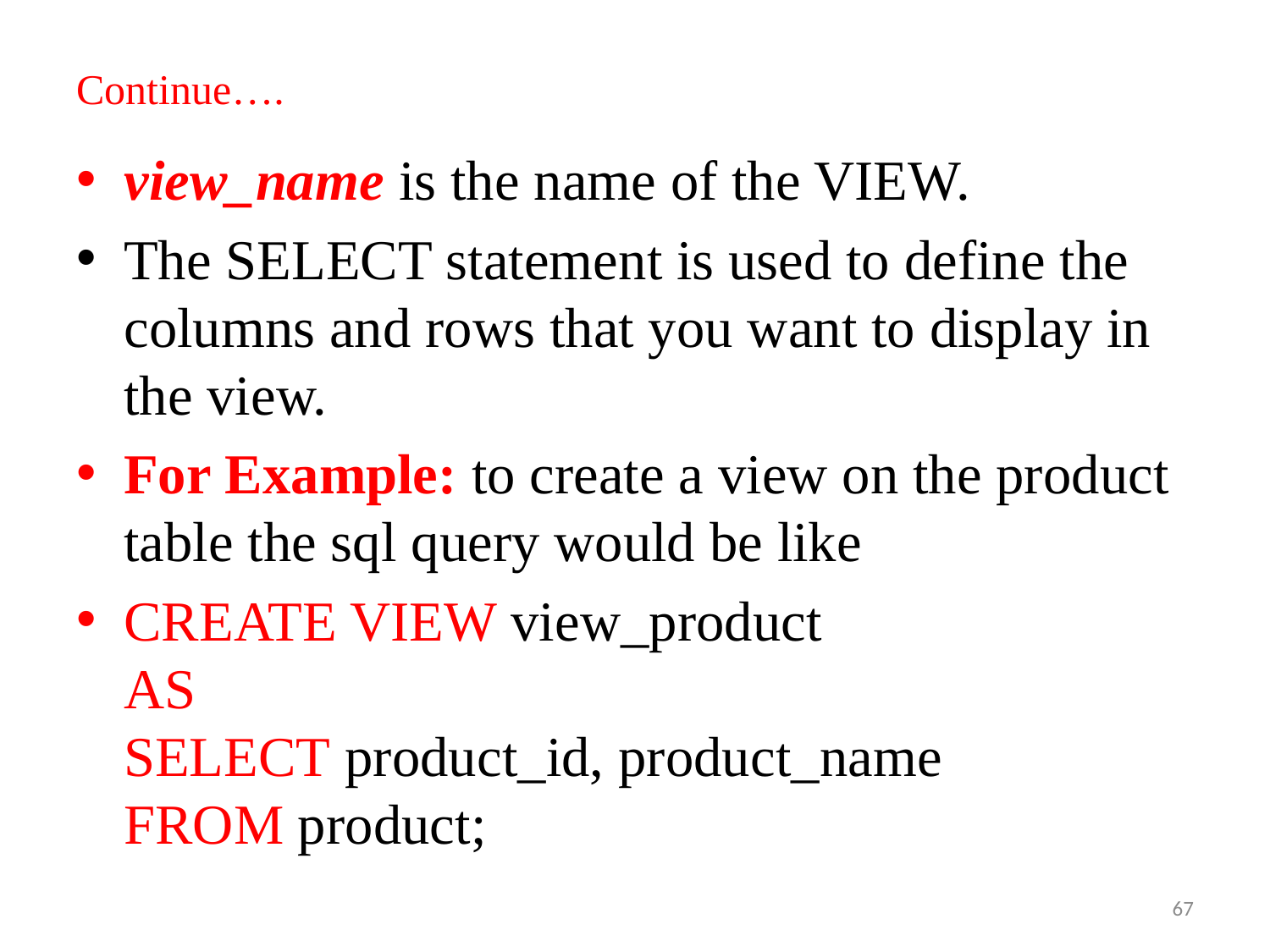

# Continue….
view_name is the name of the VIEW.
The SELECT statement is used to define the columns and rows that you want to display in the view.
For Example: to create a view on the product table the sql query would be like
CREATE VIEW view_product
AS
SELECT product_id, product_name
FROM product;

67